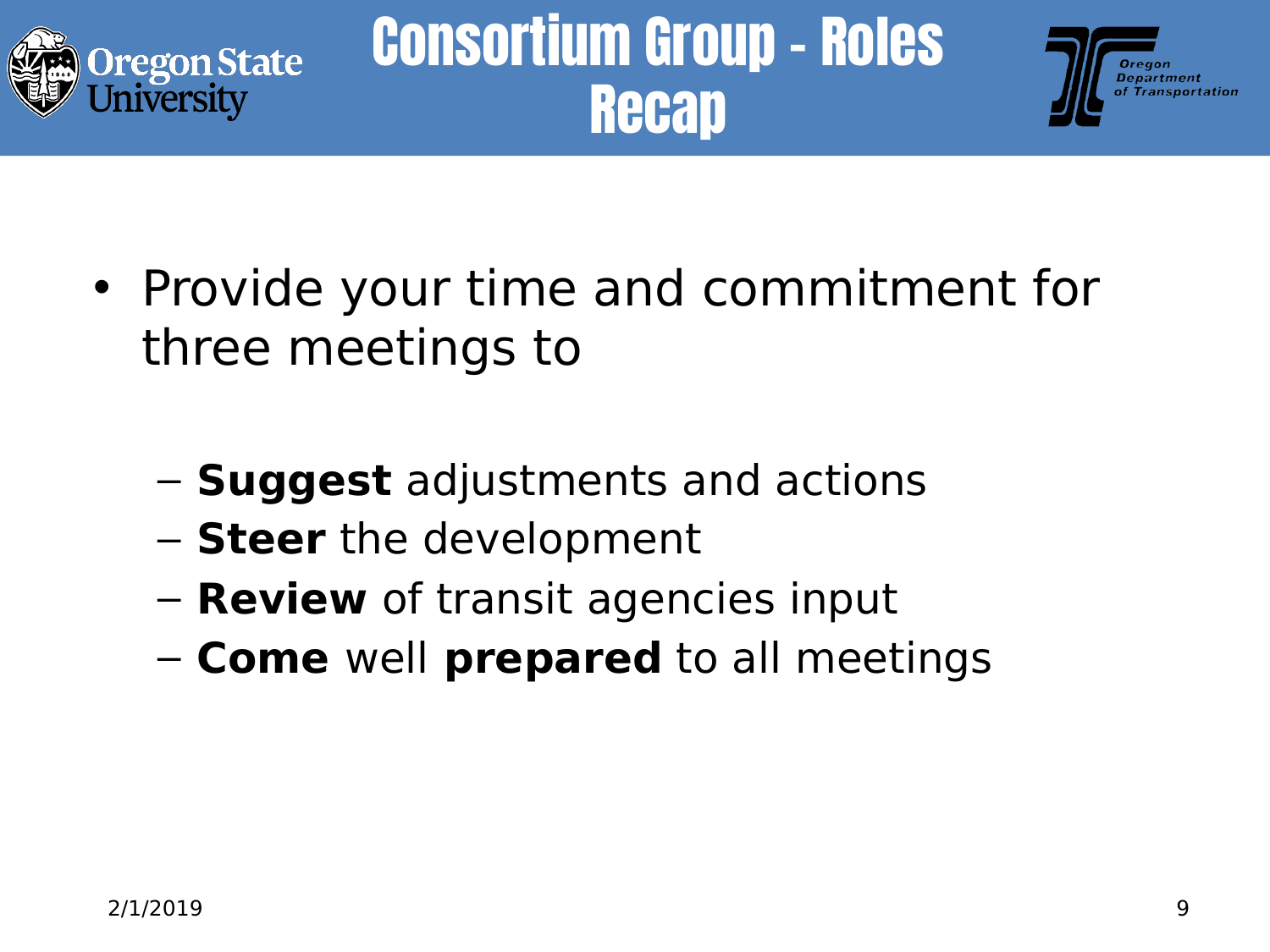

# Consortium Group – Roles Recap

Provide your time and commitment for three meetings to

Suggest adjustments and actions
Steer the development
Review of transit agencies input
Come well prepared to all meetings

2/1/2019
9